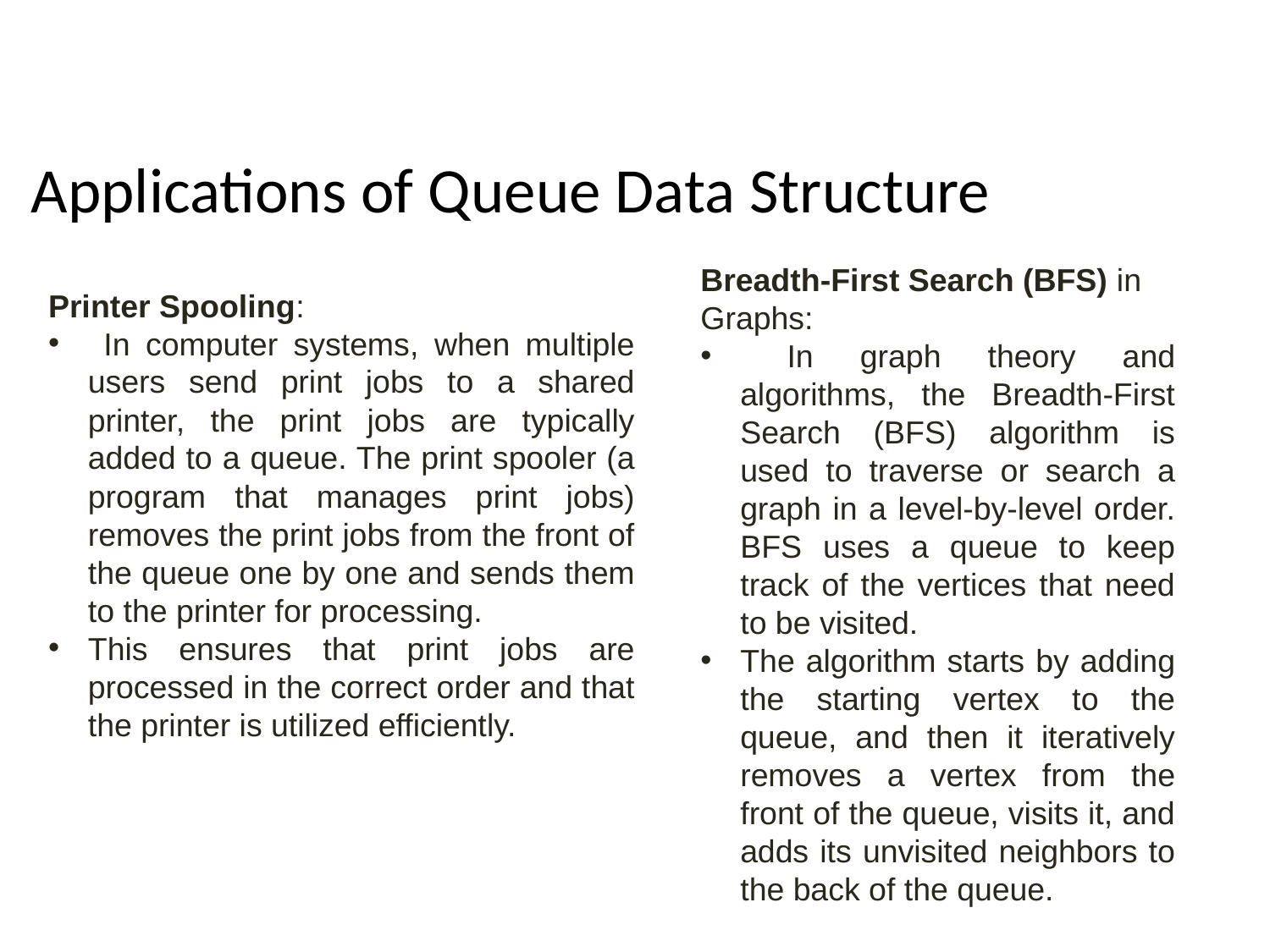

Applications of Queue Data Structure
Breadth-First Search (BFS) in Graphs:
 In graph theory and algorithms, the Breadth-First Search (BFS) algorithm is used to traverse or search a graph in a level-by-level order. BFS uses a queue to keep track of the vertices that need to be visited.
The algorithm starts by adding the starting vertex to the queue, and then it iteratively removes a vertex from the front of the queue, visits it, and adds its unvisited neighbors to the back of the queue.

Printer Spooling:
 In computer systems, when multiple users send print jobs to a shared printer, the print jobs are typically added to a queue. The print spooler (a program that manages print jobs) removes the print jobs from the front of the queue one by one and sends them to the printer for processing.
This ensures that print jobs are processed in the correct order and that the printer is utilized efficiently.